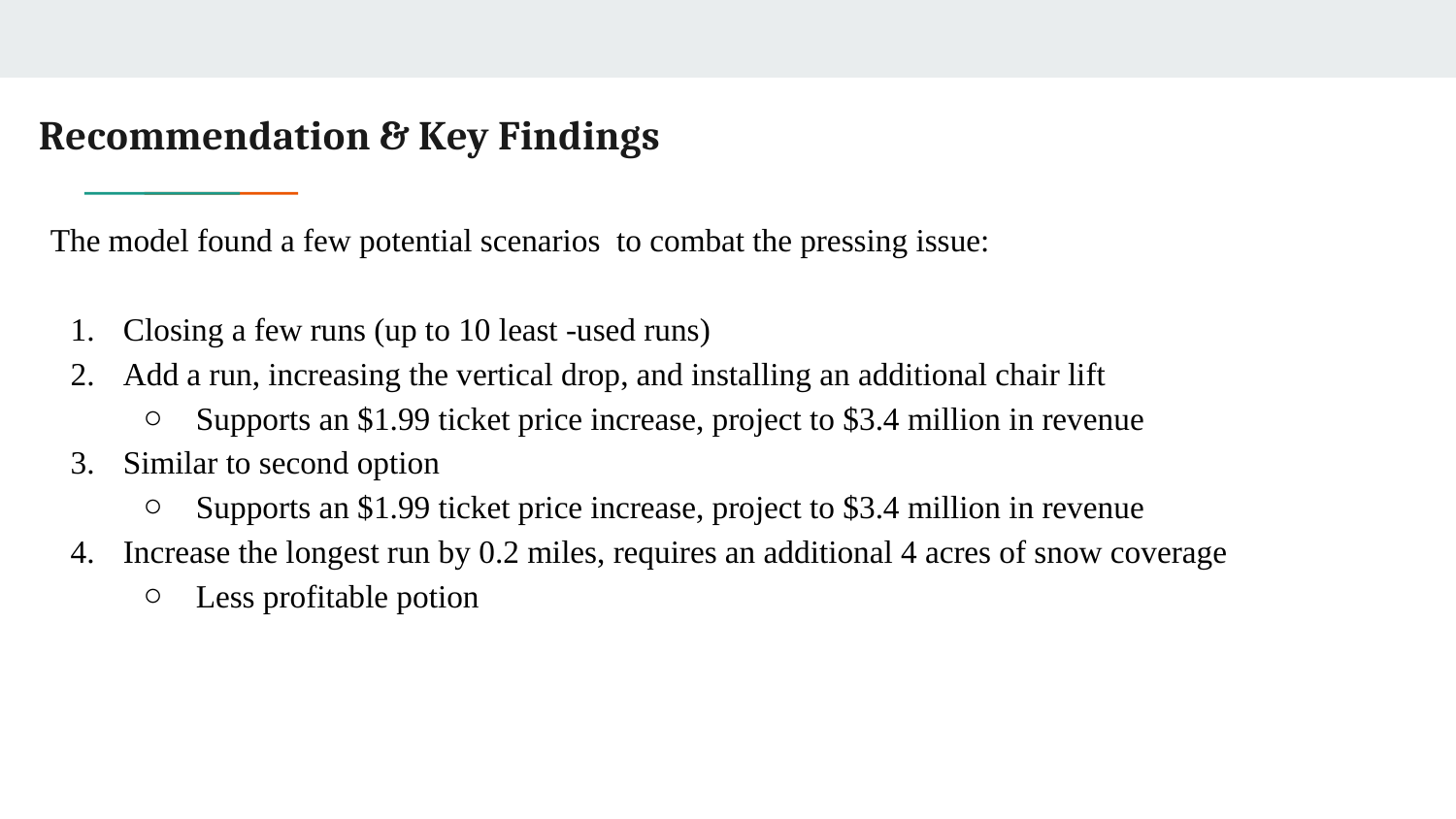

# Recommendation & Key Findings
The model found a few potential scenarios  to combat the pressing issue:

Closing a few runs (up to 10 least -used runs)
Add a run, increasing the vertical drop, and installing an additional chair lift
Supports an $1.99 ticket price increase, project to $3.4 million in revenue
Similar to second option
Supports an $1.99 ticket price increase, project to $3.4 million in revenue
Increase the longest run by 0.2 miles, requires an additional 4 acres of snow coverage
Less profitable potion